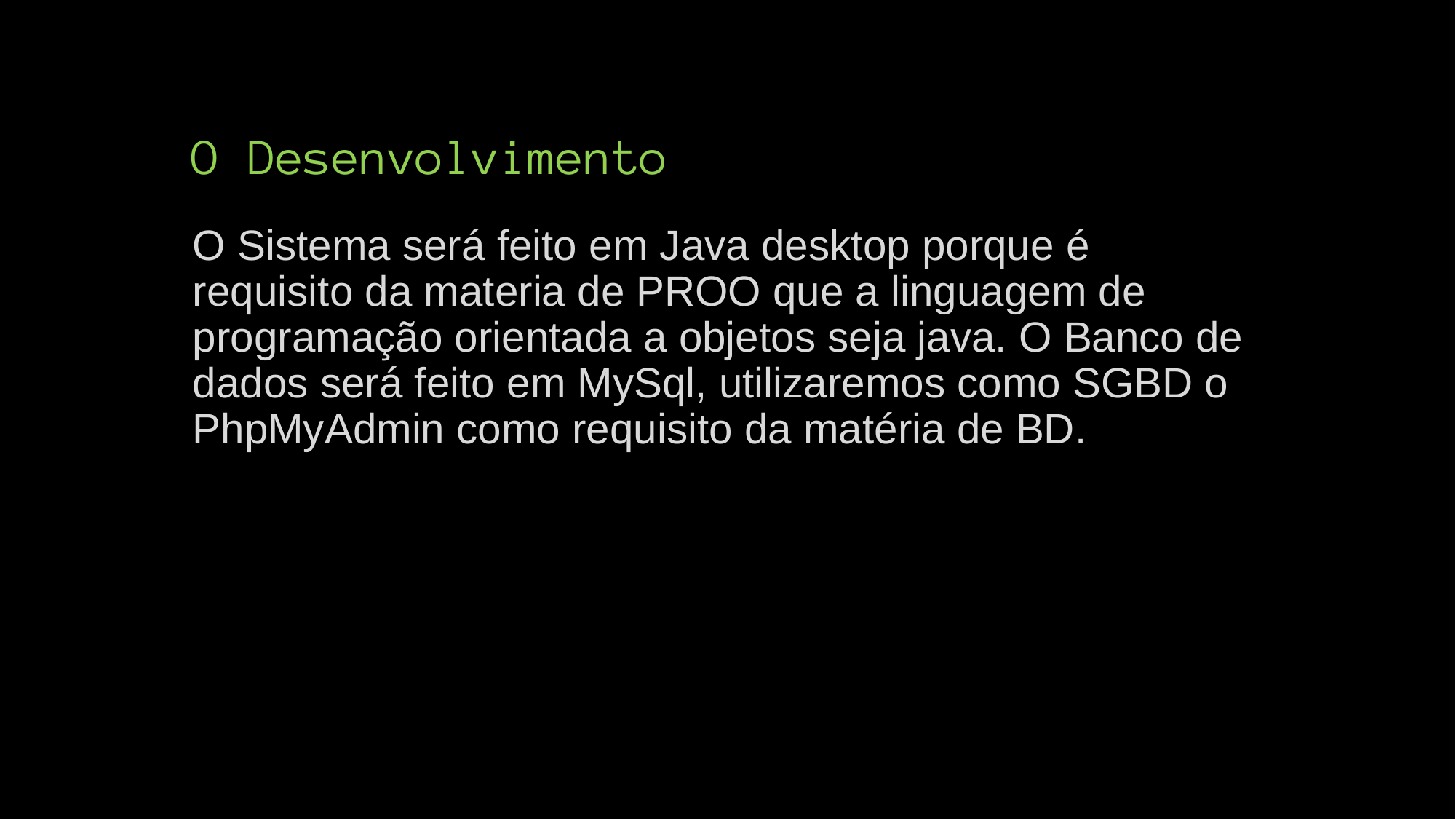

# O Desenvolvimento
O Sistema será feito em Java desktop porque é requisito da materia de PROO que a linguagem de programação orientada a objetos seja java. O Banco de dados será feito em MySql, utilizaremos como SGBD o PhpMyAdmin como requisito da matéria de BD.